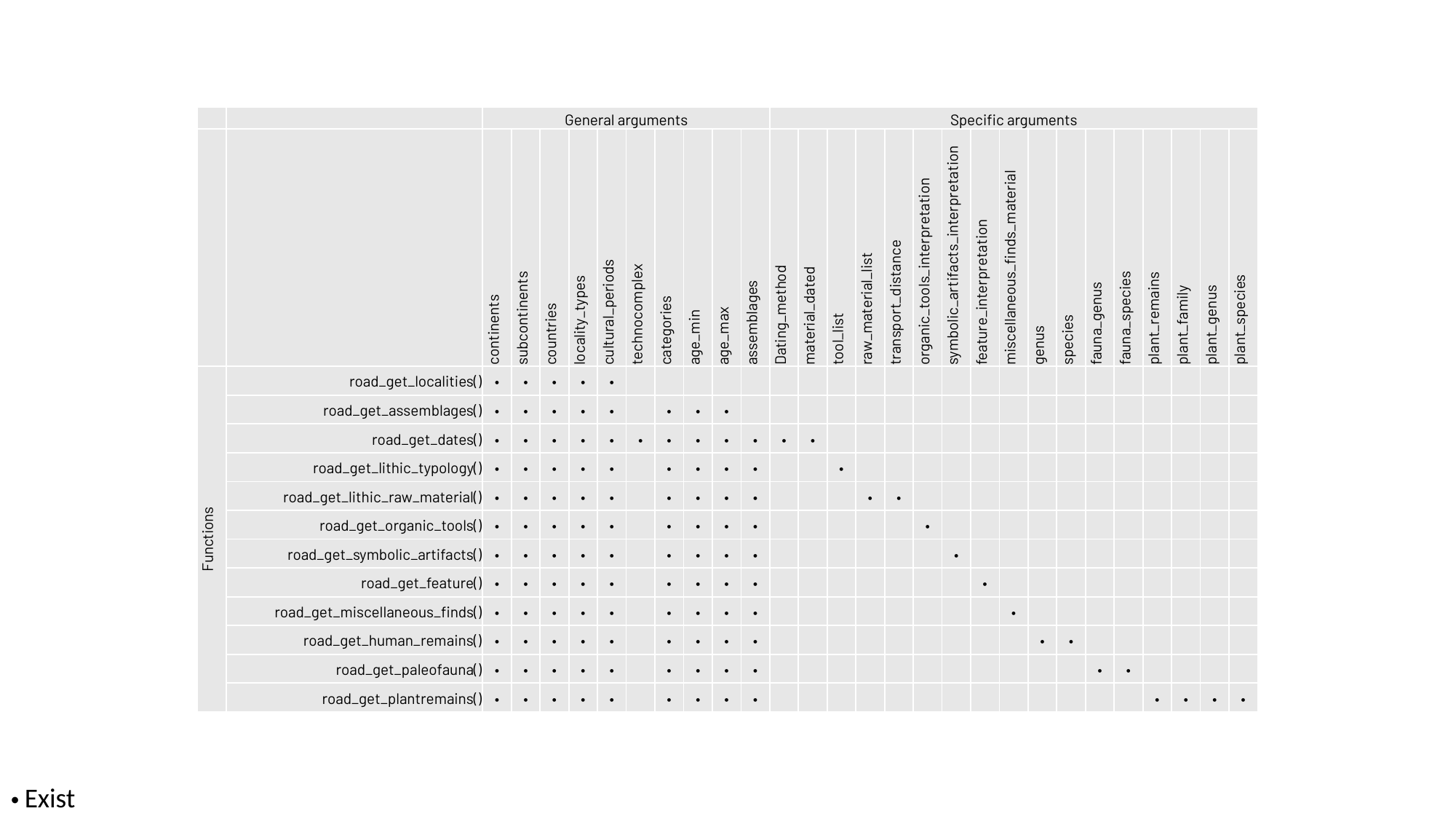

|  |  | General arguments |  |  |  |  |  |  |  |  |  | Specific arguments |  |  |  |  |  |  |  |  |  |  |  |  |  |  |  |  |
| --- | --- | --- | --- | --- | --- | --- | --- | --- | --- | --- | --- | --- | --- | --- | --- | --- | --- | --- | --- | --- | --- | --- | --- | --- | --- | --- | --- | --- |
|  |  | continents | subcontinents | countries | locality\_types | cultural\_periods | technocomplex | categories | age\_min | age\_max | assemblages | Dating\_method | material\_dated | tool\_list | raw\_material\_list | transport\_distance | organic\_tools\_interpretation | symbolic\_artifacts\_interpretation | feature\_interpretation | miscellaneous\_finds\_material | genus | species | fauna\_genus | fauna\_species | plant\_remains | plant\_family | plant\_genus | plant\_species |
| Functions | road\_get\_localities() | • | • | • | • | • |  |  |  |  |  |  |  |  |  |  |  |  |  |  |  |  |  |  |  |  |  |  |
|  | road\_get\_assemblages() | • | • | • | • | • |  | • | • | • |  |  |  |  |  |  |  |  |  |  |  |  |  |  |  |  |  |  |
|  | road\_get\_dates() | • | • | • | • | • | • | • | • | • | • | • | • |  |  |  |  |  |  |  |  |  |  |  |  |  |  |  |
|  | road\_get\_lithic\_typology() | • | • | • | • | • |  | • | • | • | • |  |  | • |  |  |  |  |  |  |  |  |  |  |  |  |  |  |
|  | road\_get\_lithic\_raw\_material() | • | • | • | • | • |  | • | • | • | • |  |  |  | • | • |  |  |  |  |  |  |  |  |  |  |  |  |
|  | road\_get\_organic\_tools() | • | • | • | • | • |  | • | • | • | • |  |  |  |  |  | • |  |  |  |  |  |  |  |  |  |  |  |
|  | road\_get\_symbolic\_artifacts() | • | • | • | • | • |  | • | • | • | • |  |  |  |  |  |  | • |  |  |  |  |  |  |  |  |  |  |
|  | road\_get\_feature() | • | • | • | • | • |  | • | • | • | • |  |  |  |  |  |  |  | • |  |  |  |  |  |  |  |  |  |
|  | road\_get\_miscellaneous\_finds() | • | • | • | • | • |  | • | • | • | • |  |  |  |  |  |  |  |  | • |  |  |  |  |  |  |  |  |
|  | road\_get\_human\_remains() | • | • | • | • | • |  | • | • | • | • |  |  |  |  |  |  |  |  |  | • | • |  |  |  |  |  |  |
|  | road\_get\_paleofauna() | • | • | • | • | • |  | • | • | • | • |  |  |  |  |  |  |  |  |  |  |  | • | • |  |  |  |  |
|  | road\_get\_plantremains() | • | • | • | • | • |  | • | • | • | • |  |  |  |  |  |  |  |  |  |  |  |  |  | • | • | • | • |
• Exist